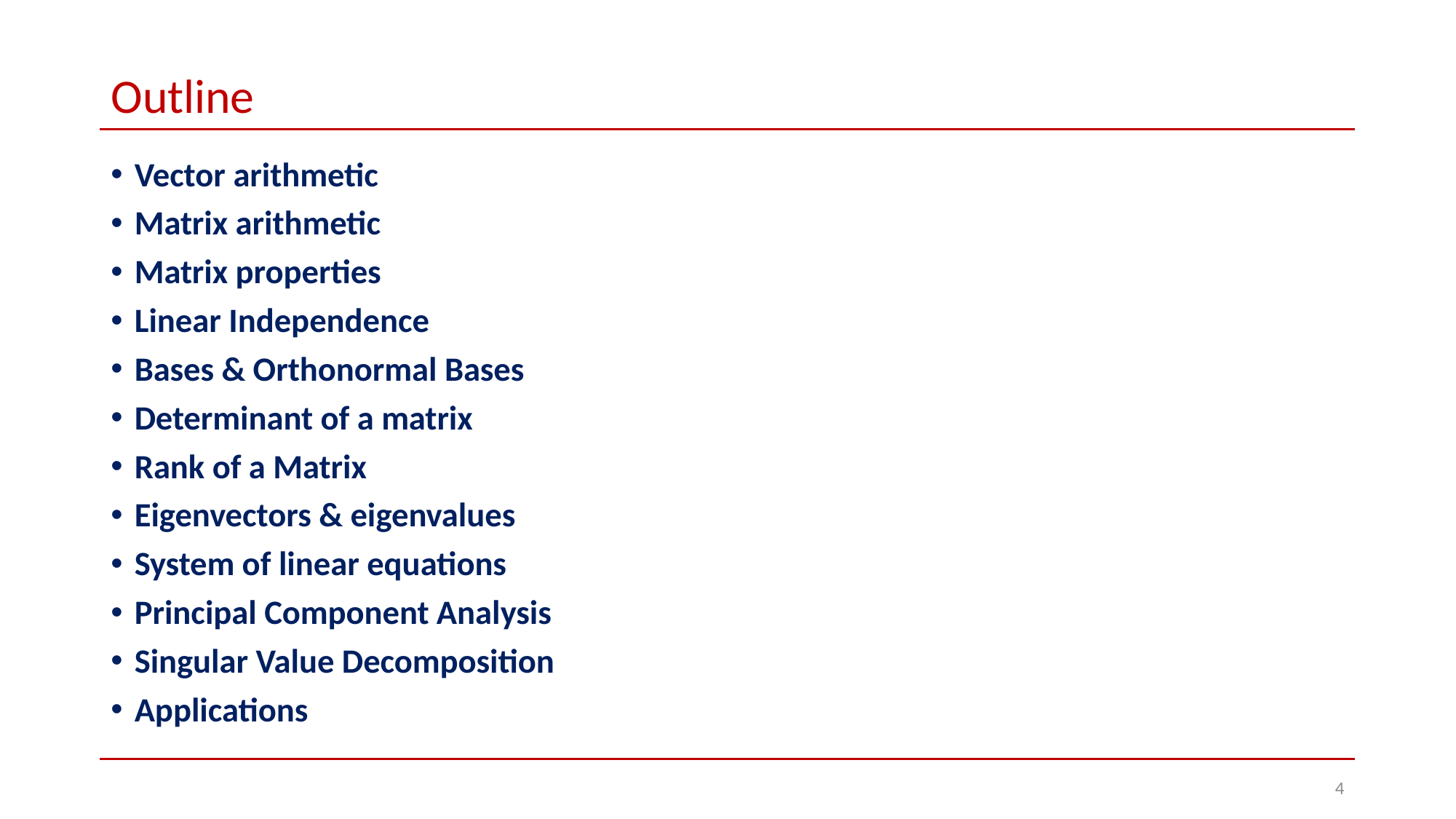

# Outline
Vector arithmetic
Matrix arithmetic
Matrix properties
Linear Independence
Bases & Orthonormal Bases
Determinant of a matrix
Rank of a Matrix
Eigenvectors & eigenvalues
System of linear equations
Principal Component Analysis
Singular Value Decomposition
Applications
4